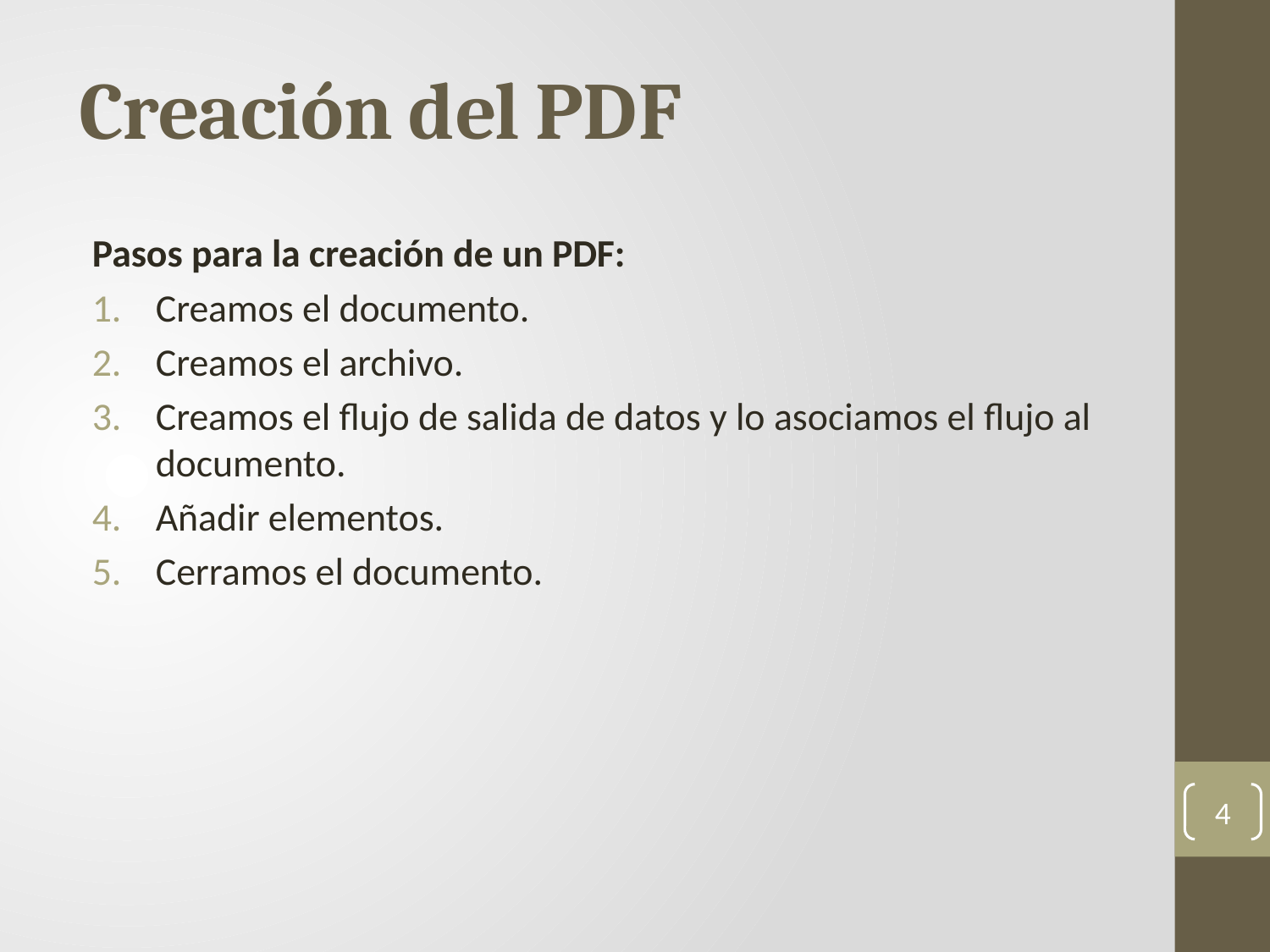

# Creación del PDF
Pasos para la creación de un PDF:
Creamos el documento.
Creamos el archivo.
Creamos el flujo de salida de datos y lo asociamos el flujo al documento.
Añadir elementos.
Cerramos el documento.

4